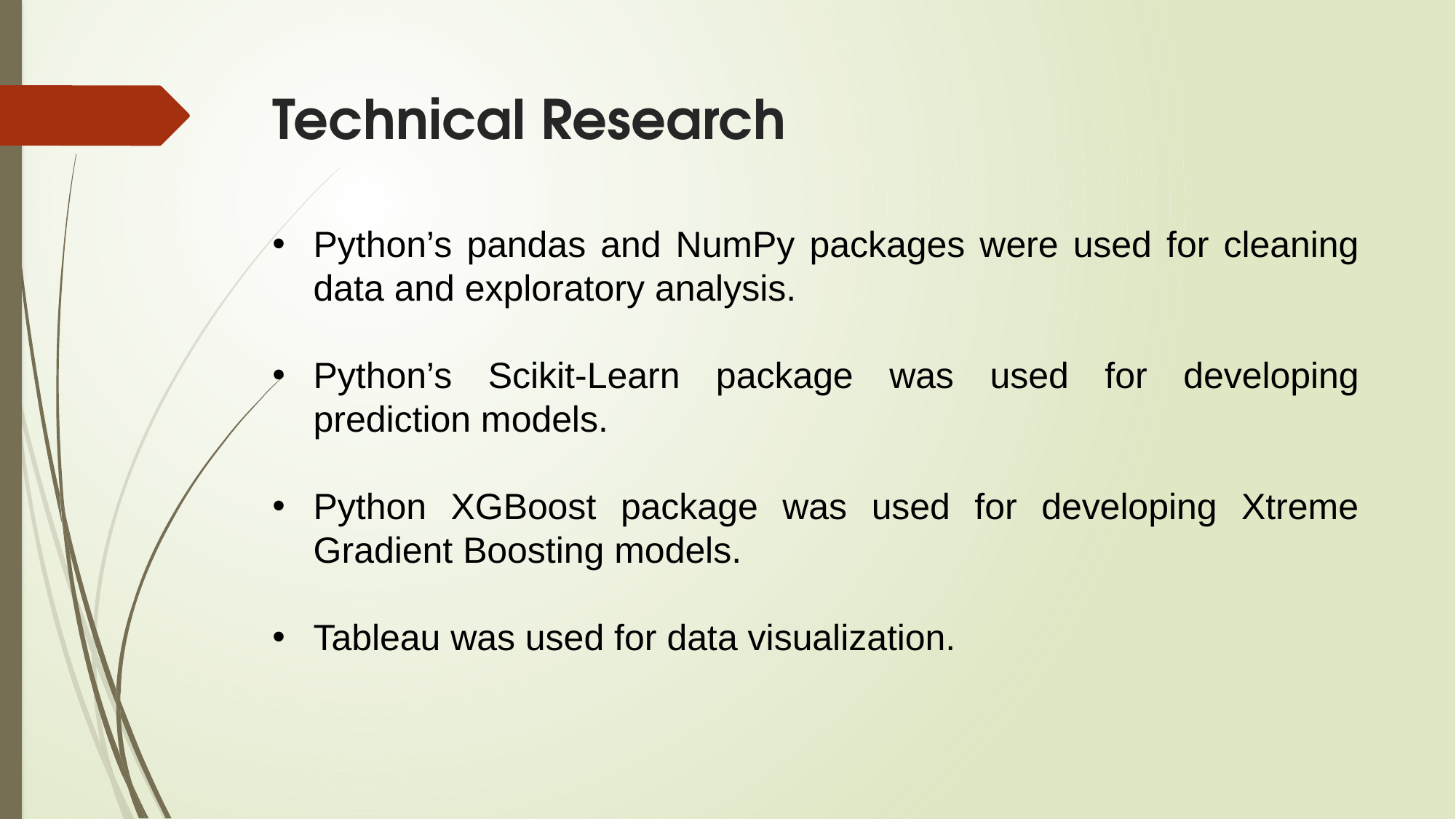

Technical Research
Python’s pandas and NumPy packages were used for cleaning data and exploratory analysis.

Python’s Scikit-Learn package was used for developing prediction models.

Python XGBoost package was used for developing Xtreme Gradient Boosting models.

Tableau was used for data visualization.